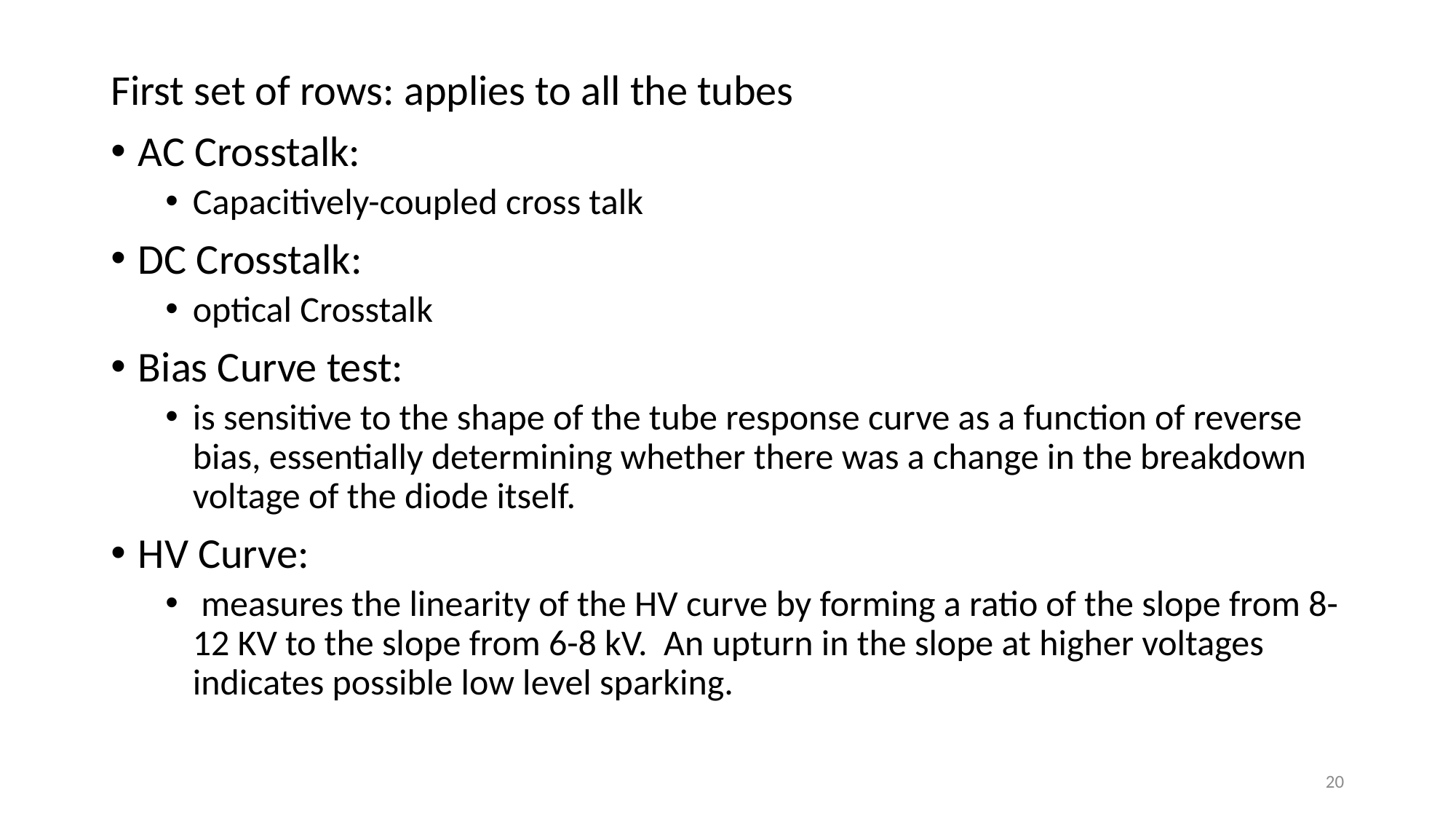

First set of rows: applies to all the tubes
AC Crosstalk:
Capacitively-coupled cross talk
DC Crosstalk:
optical Crosstalk
Bias Curve test:
is sensitive to the shape of the tube response curve as a function of reverse bias, essentially determining whether there was a change in the breakdown voltage of the diode itself.
HV Curve:
 measures the linearity of the HV curve by forming a ratio of the slope from 8-12 KV to the slope from 6-8 kV.  An upturn in the slope at higher voltages indicates possible low level sparking.

20